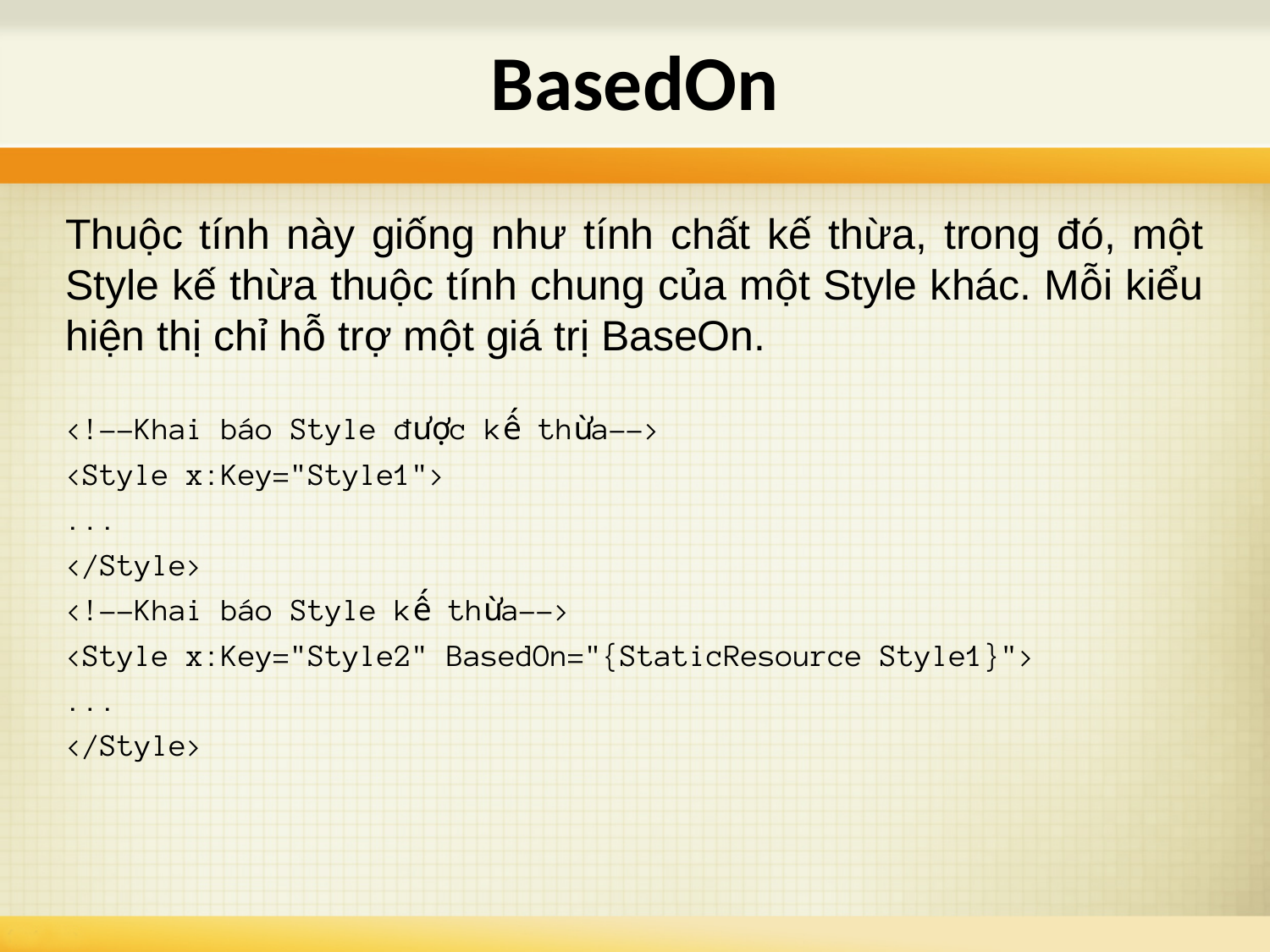

# BasedOn
Thuộc tính này giống như tính chất kế thừa, trong đó, một Style kế thừa thuộc tính chung của một Style khác. Mỗi kiểu hiện thị chỉ hỗ trợ một giá trị BaseOn.

<!--Khai báo Style được kế thừa-->
<Style x:Key="Style1">
...
</Style>
<!--Khai báo Style kế thừa-->
<Style x:Key="Style2" BasedOn="{StaticResource Style1}">
...
</Style>